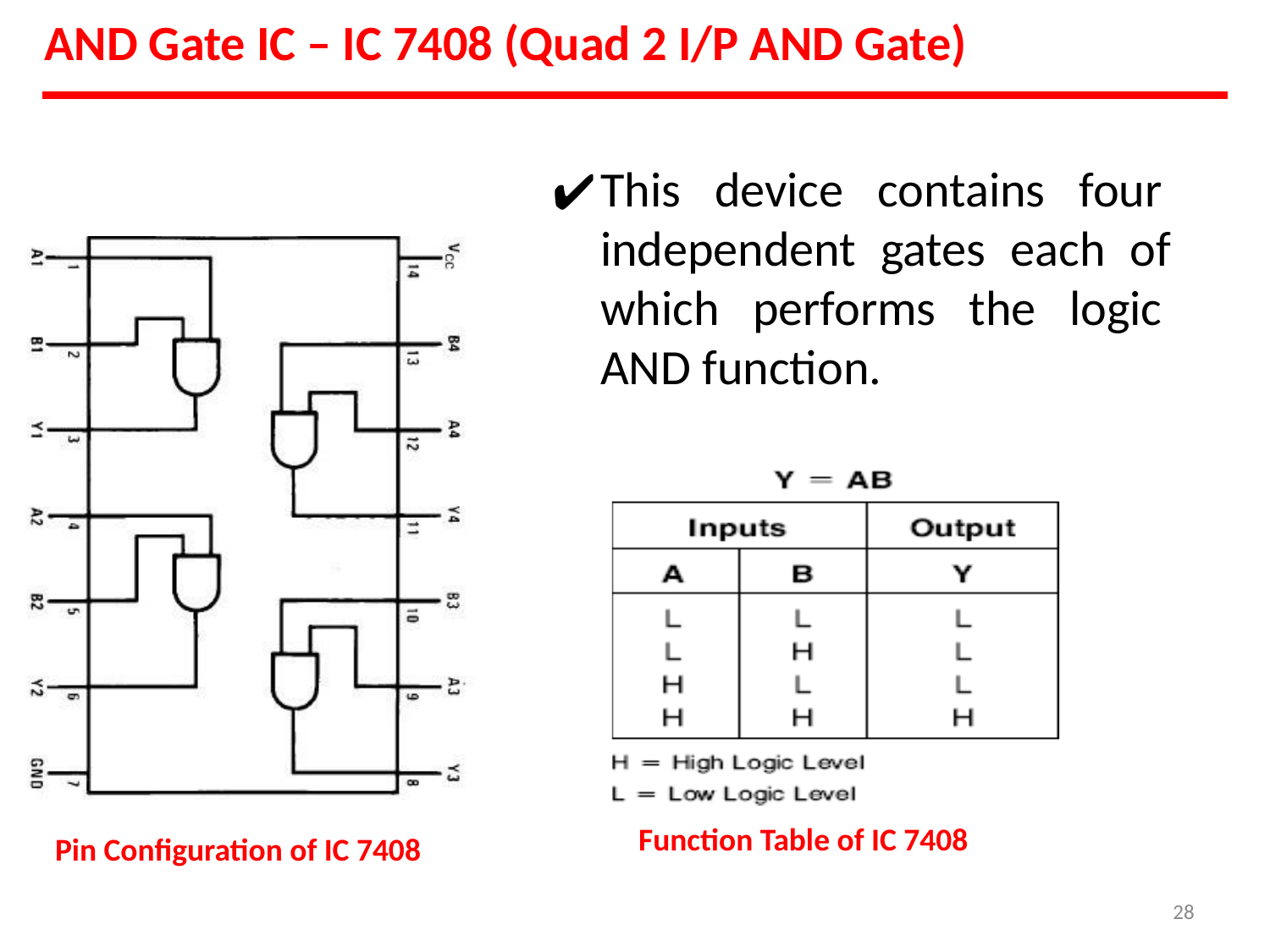

# AND Gate IC – IC 7408 (Quad 2 I/P AND Gate)

This device contains four  independent gates each of  which performs the logic  AND function.

Function Table of IC 7408
Pin Configuration of IC 7408
28